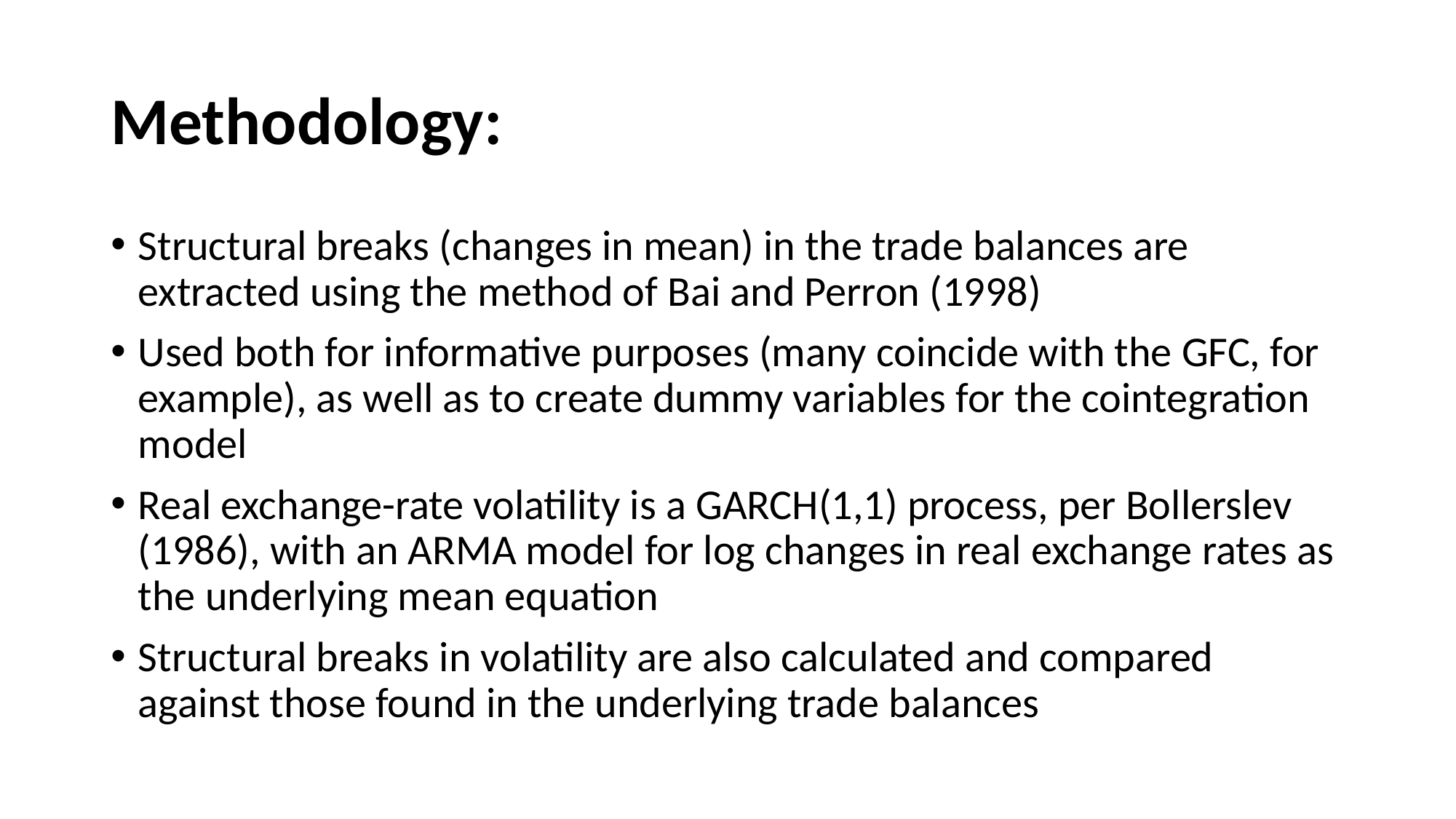

# Methodology:
Structural breaks (changes in mean) in the trade balances are extracted using the method of Bai and Perron (1998)
Used both for informative purposes (many coincide with the GFC, for example), as well as to create dummy variables for the cointegration model
Real exchange-rate volatility is a GARCH(1,1) process, per Bollerslev (1986), with an ARMA model for log changes in real exchange rates as the underlying mean equation
Structural breaks in volatility are also calculated and compared against those found in the underlying trade balances